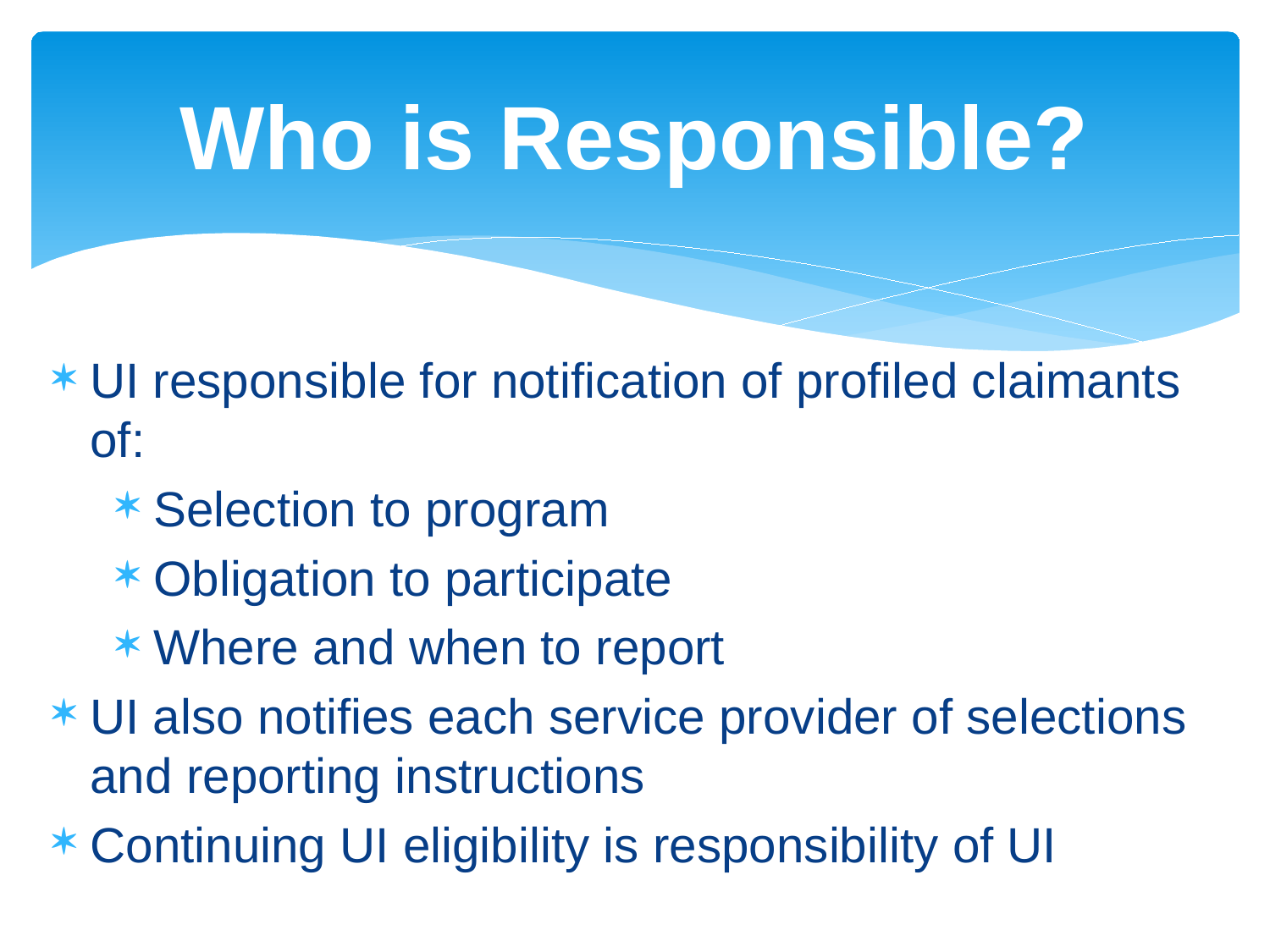

# Who is Responsible?
UI responsible for notification of profiled claimants of:
Selection to program
Obligation to participate
Where and when to report
UI also notifies each service provider of selections and reporting instructions
Continuing UI eligibility is responsibility of UI